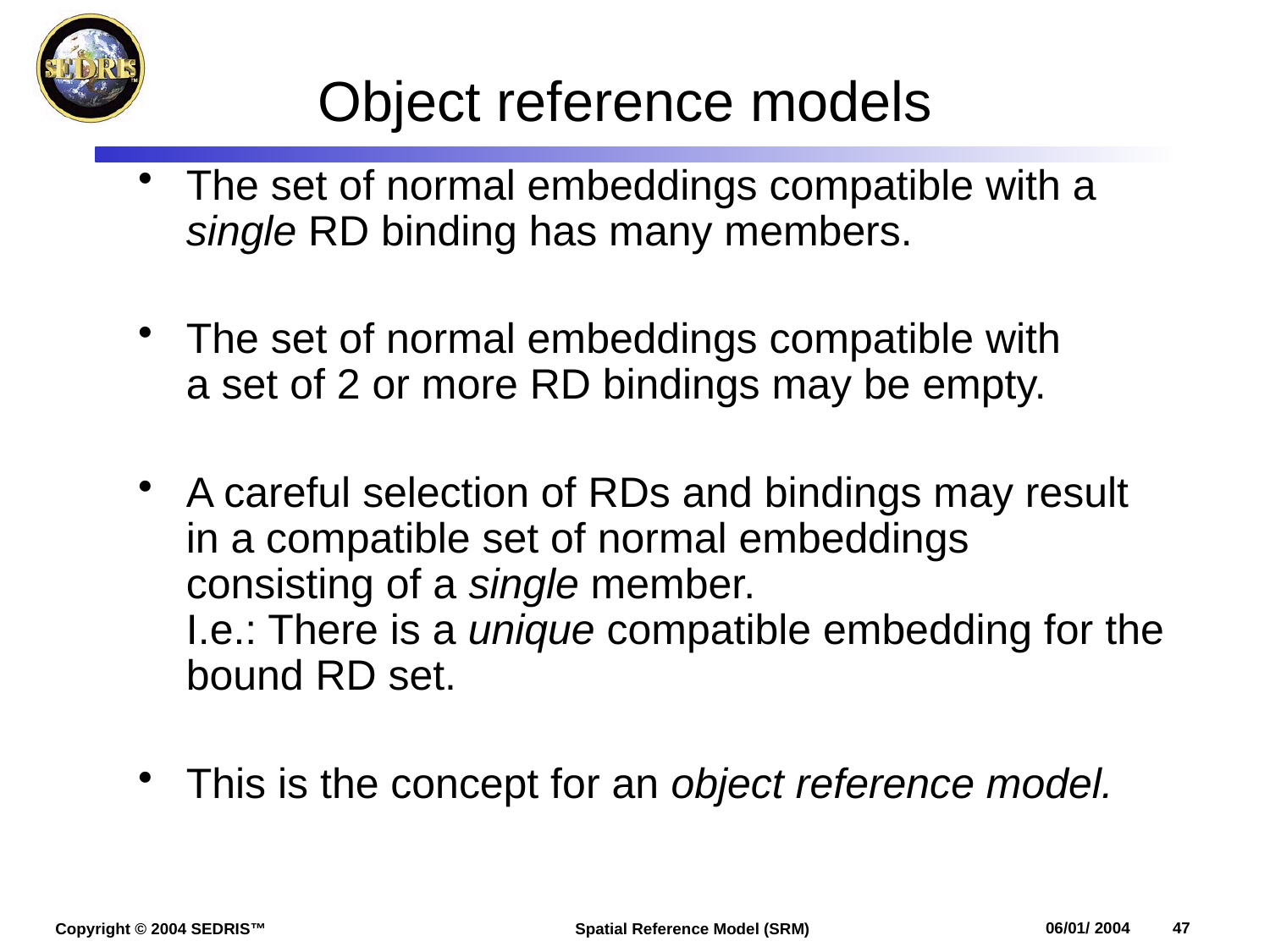

# Object reference models
The set of normal embeddings compatible with a
single RD binding has many members.

The set of normal embeddings compatible with
a set of 2 or more RD bindings may be empty.

A careful selection of RDs and bindings may result
in a compatible set of normal embeddings
consisting of a single member.
I.e.: There is a unique compatible embedding for the bound RD set.

This is the concept for an object reference model.